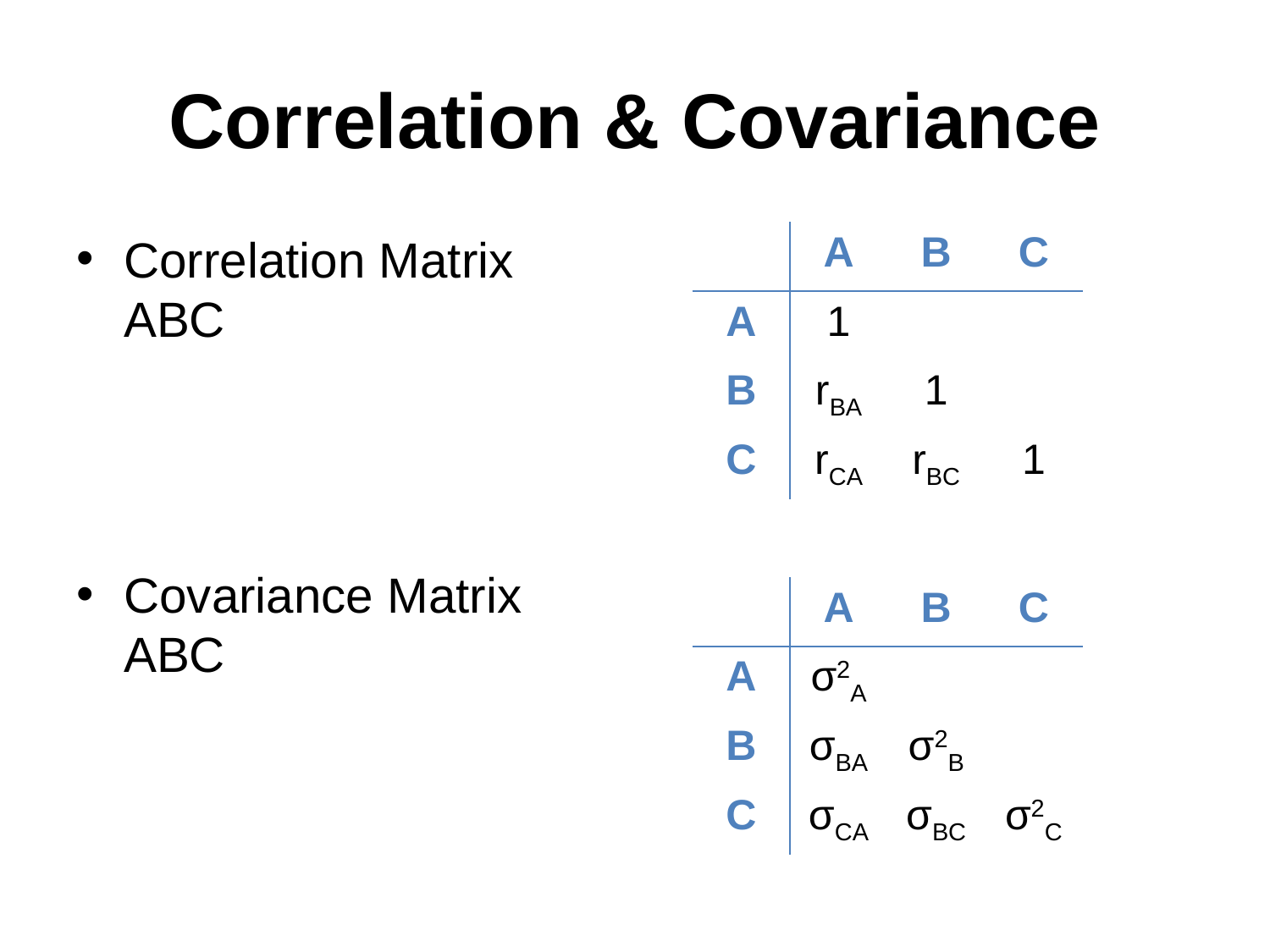

# Correlation & Covariance
Correlation Matrix
ABC

Covariance Matrix
ABC
|  | A | B | C |
| --- | --- | --- | --- |
| A | 1 |  |  |
| B | rBA | 1 |  |
| C | rCA | rBC | 1 |
|  | A | B | C |
| --- | --- | --- | --- |
| A | σ2A |  |  |
| B | σBA | σ2B |  |
| C | σCA | σBC | σ2C |